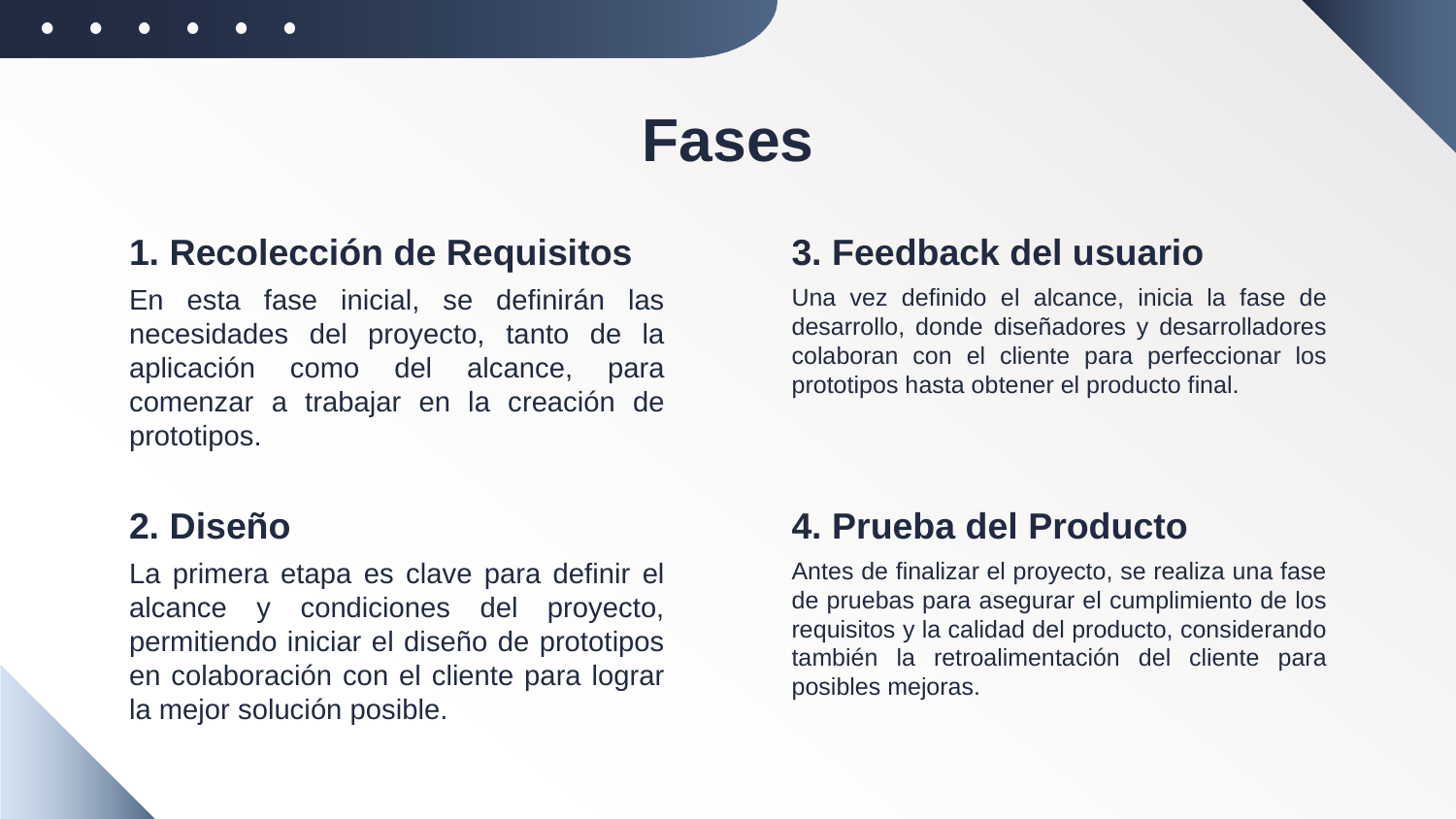

# Fases
1. Recolección de Requisitos
3. Feedback del usuario
En esta fase inicial, se definirán las necesidades del proyecto, tanto de la aplicación como del alcance, para comenzar a trabajar en la creación de prototipos.
Una vez definido el alcance, inicia la fase de desarrollo, donde diseñadores y desarrolladores colaboran con el cliente para perfeccionar los prototipos hasta obtener el producto final.
2. Diseño
4. Prueba del Producto
La primera etapa es clave para definir el alcance y condiciones del proyecto, permitiendo iniciar el diseño de prototipos en colaboración con el cliente para lograr la mejor solución posible.
Antes de finalizar el proyecto, se realiza una fase de pruebas para asegurar el cumplimiento de los requisitos y la calidad del producto, considerando también la retroalimentación del cliente para posibles mejoras.